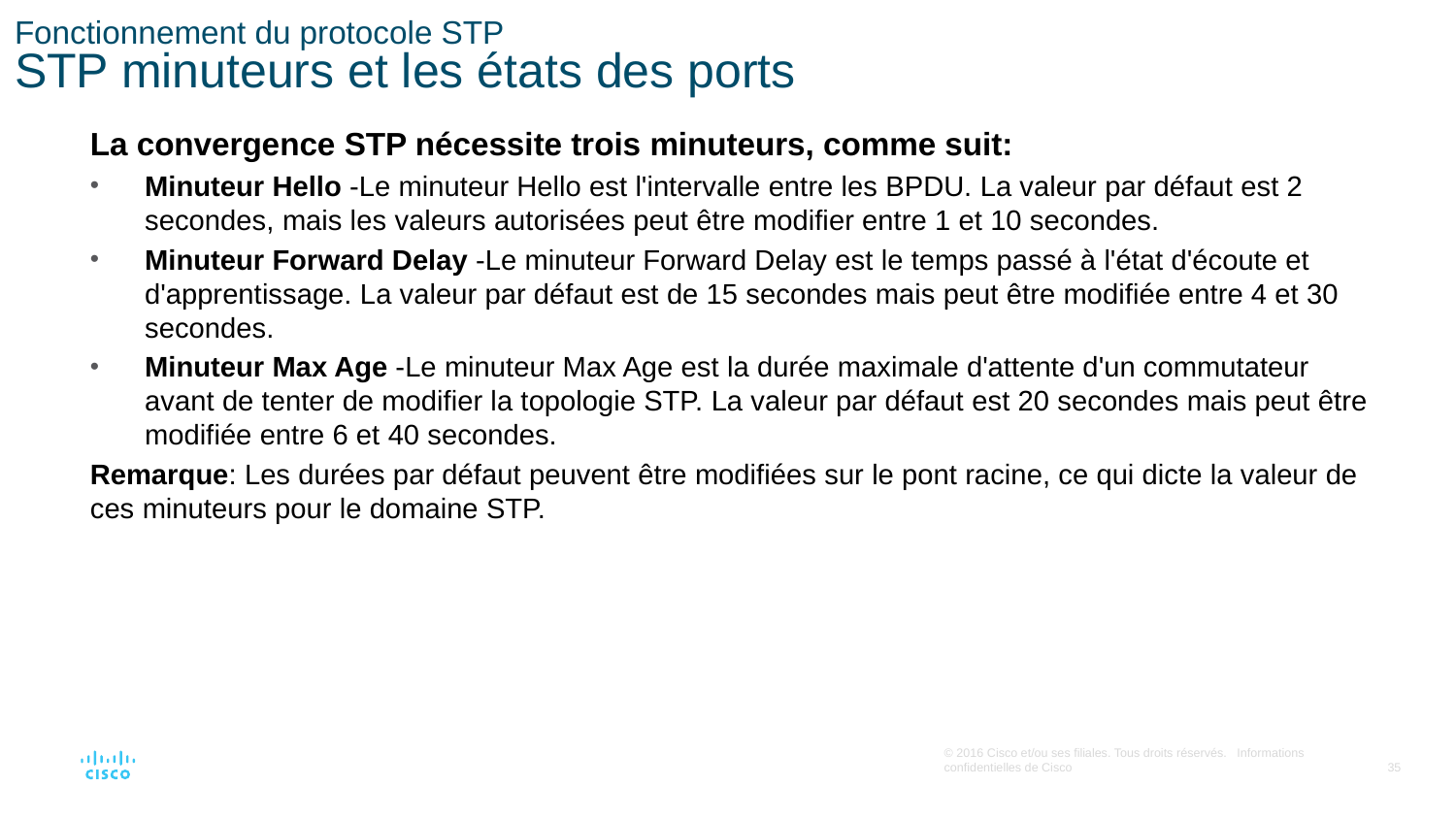

# Fonctionnement du protocole STP STP minuteurs et les états des ports
La convergence STP nécessite trois minuteurs, comme suit:
Minuteur Hello -Le minuteur Hello est l'intervalle entre les BPDU. La valeur par défaut est 2 secondes, mais les valeurs autorisées peut être modifier entre 1 et 10 secondes.
Minuteur Forward Delay -Le minuteur Forward Delay est le temps passé à l'état d'écoute et d'apprentissage. La valeur par défaut est de 15 secondes mais peut être modifiée entre 4 et 30 secondes.
Minuteur Max Age -Le minuteur Max Age est la durée maximale d'attente d'un commutateur avant de tenter de modifier la topologie STP. La valeur par défaut est 20 secondes mais peut être modifiée entre 6 et 40 secondes.
Remarque: Les durées par défaut peuvent être modifiées sur le pont racine, ce qui dicte la valeur de ces minuteurs pour le domaine STP.